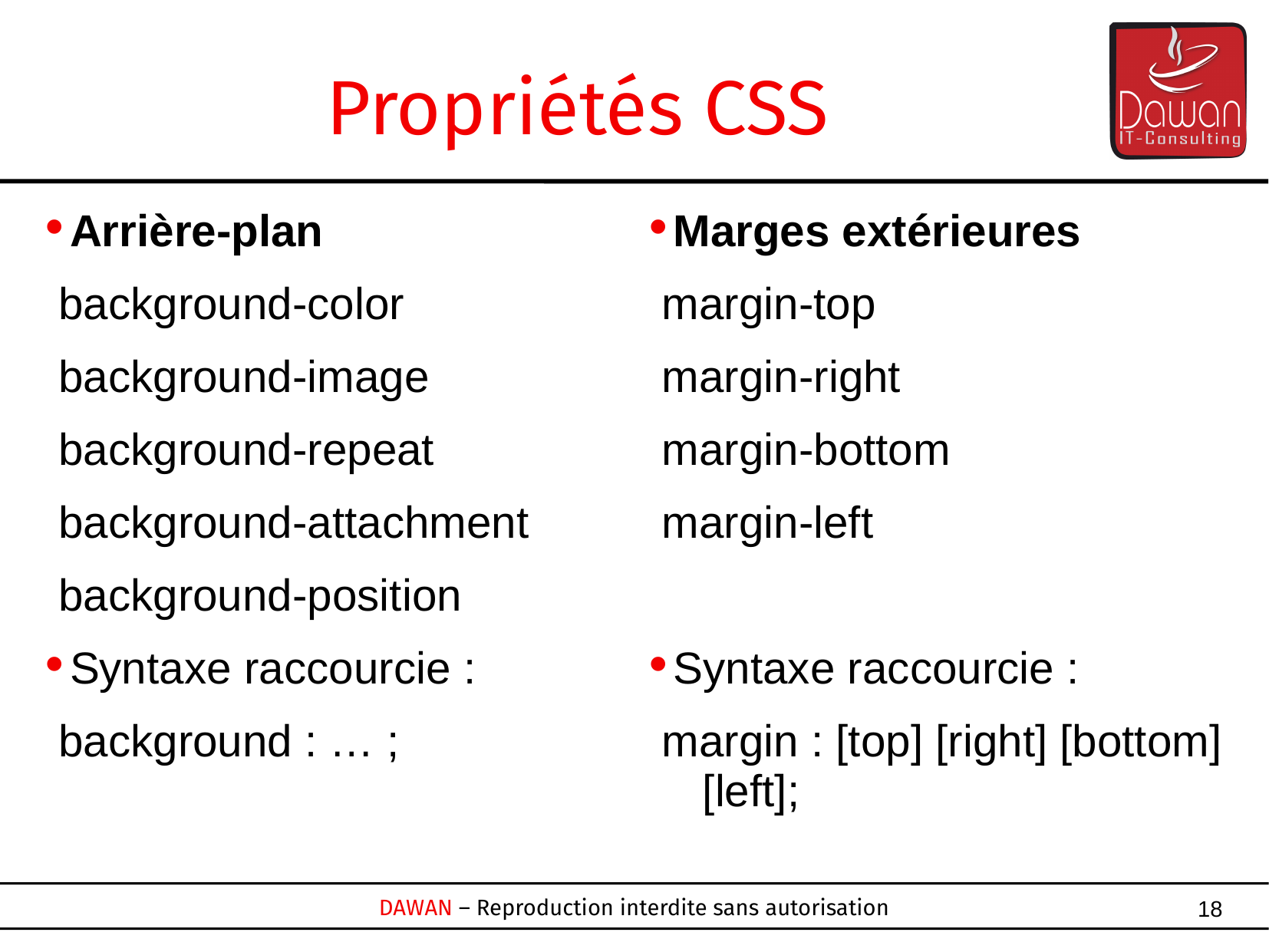

Propriétés CSS
Marges extérieures
margin-top
margin-right
margin-bottom
margin-left

Syntaxe raccourcie :
margin : [top] [right] [bottom] [left];
Arrière-plan
background-color
background-image
background-repeat
background-attachment
background-position
Syntaxe raccourcie :
background : … ;
18